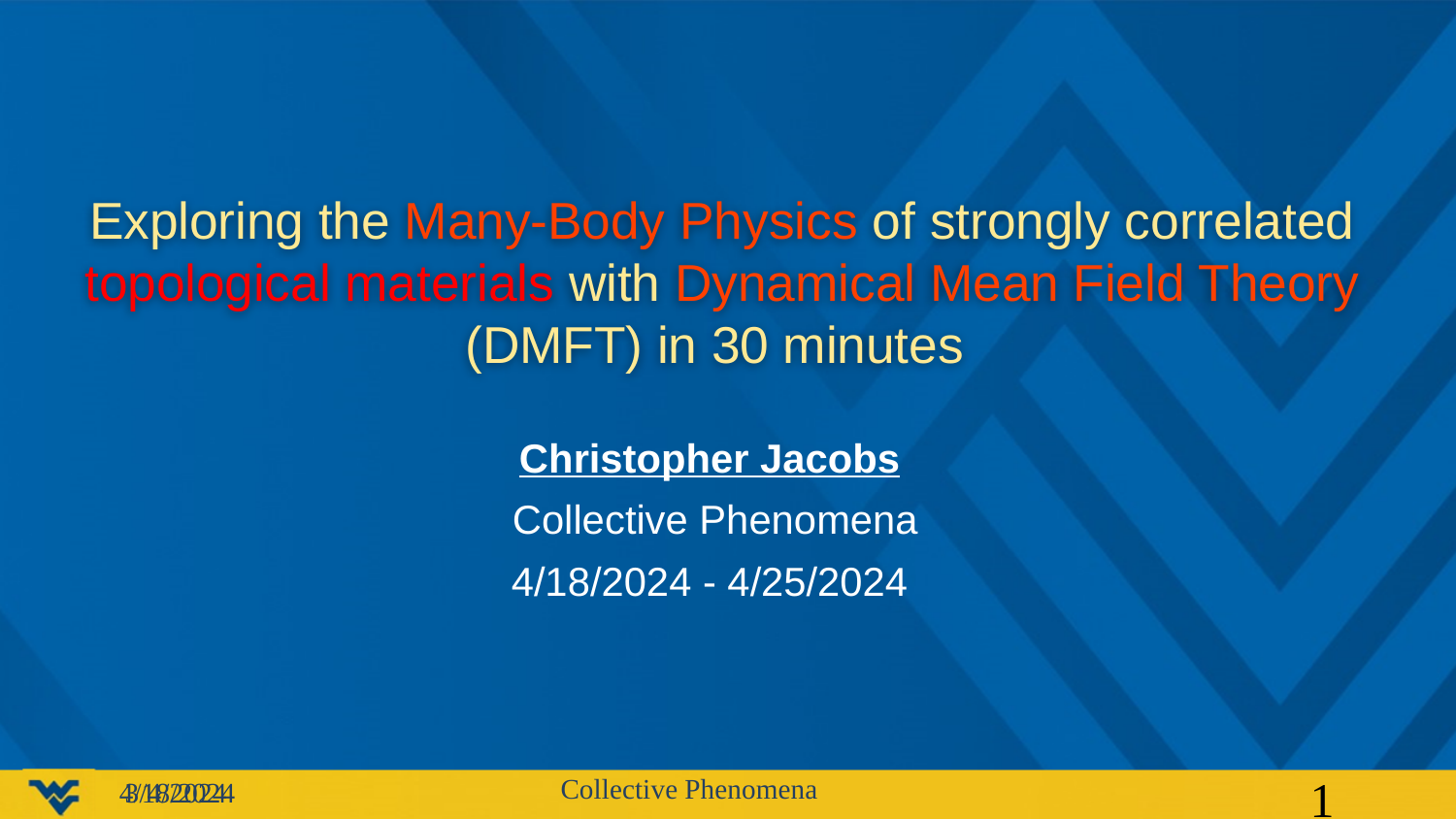

# Exploring the Many-Body Physics of strongly correlated topological materials with Dynamical Mean Field Theory (DMFT) in 30 minutes

Christopher Jacobs
Collective Phenomena
4/18/2024 - 4/25/2024